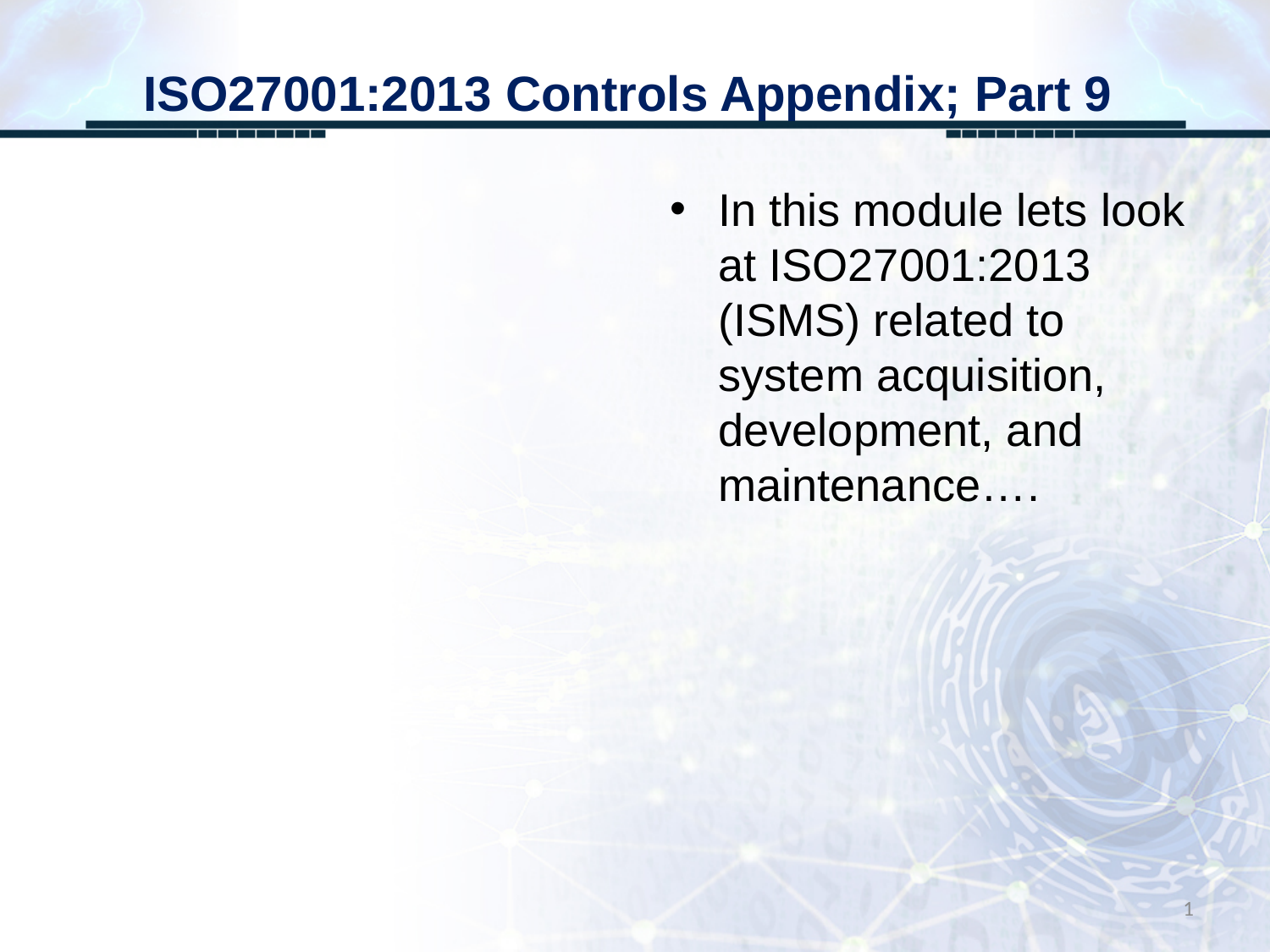

# ISO27001:2013 Controls Appendix; Part 9
In this module lets look at ISO27001:2013 (ISMS) related to system acquisition, development, and maintenance….

1